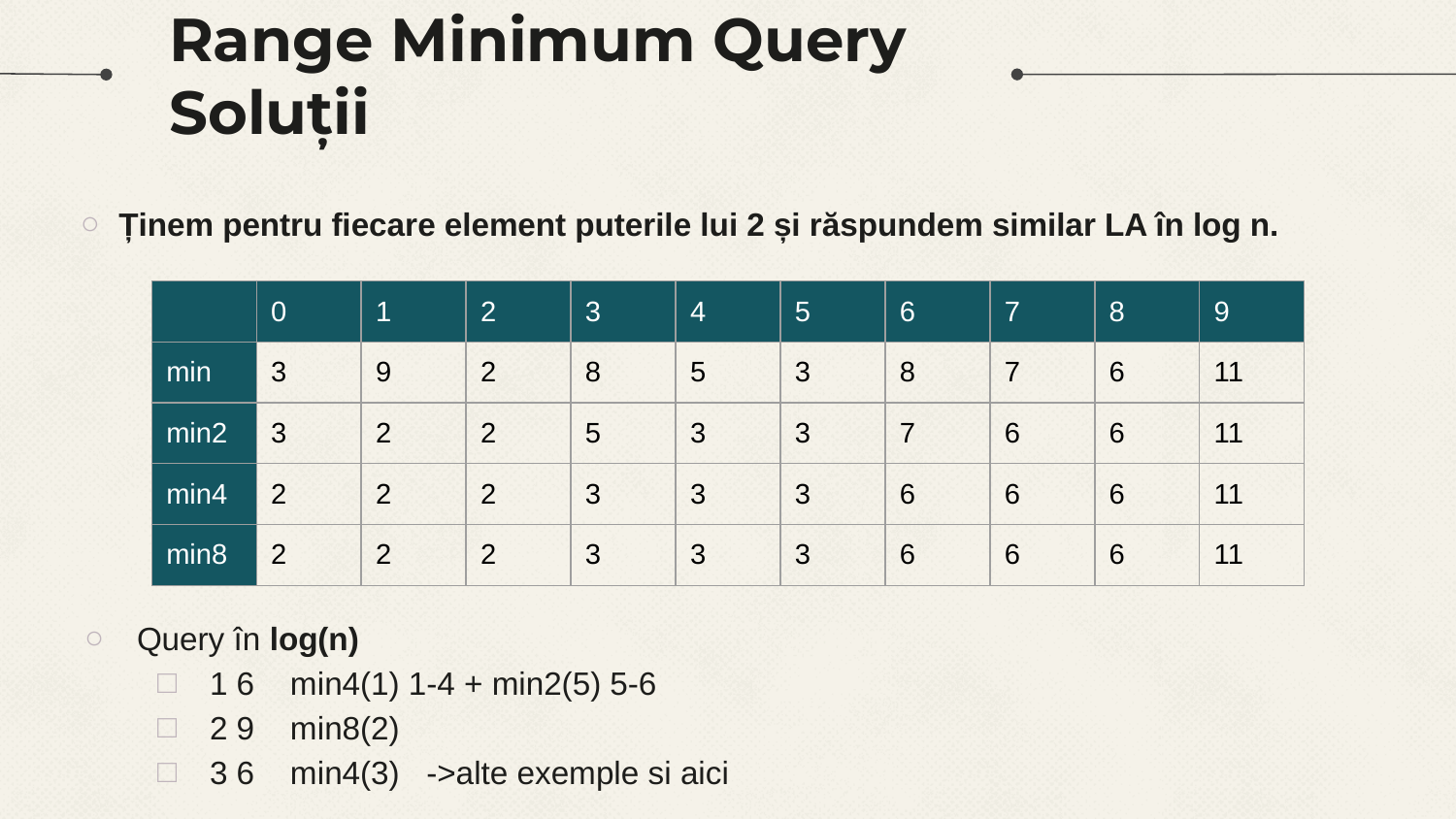

# Range Minimum Query Soluții
Ținem pentru fiecare element puterile lui 2 și răspundem similar LA în log n.

Query în log(n)
1 6    min4(1) 1-4 + min2(5) 5-6
2 9    min8(2)
3 6    min4(3)   ->alte exemple si aici
|  | 0 | 1 | 2 | 3 | 4 | 5 | 6 | 7 | 8 | 9 |
| --- | --- | --- | --- | --- | --- | --- | --- | --- | --- | --- |
| min | 3 | 9 | 2 | 8 | 5 | 3 | 8 | 7 | 6 | 11 |
| min2 | 3 | 2 | 2 | 5 | 3 | 3 | 7 | 6 | 6 | 11 |
| min4 | 2 | 2 | 2 | 3 | 3 | 3 | 6 | 6 | 6 | 11 |
| min8 | 2 | 2 | 2 | 3 | 3 | 3 | 6 | 6 | 6 | 11 |